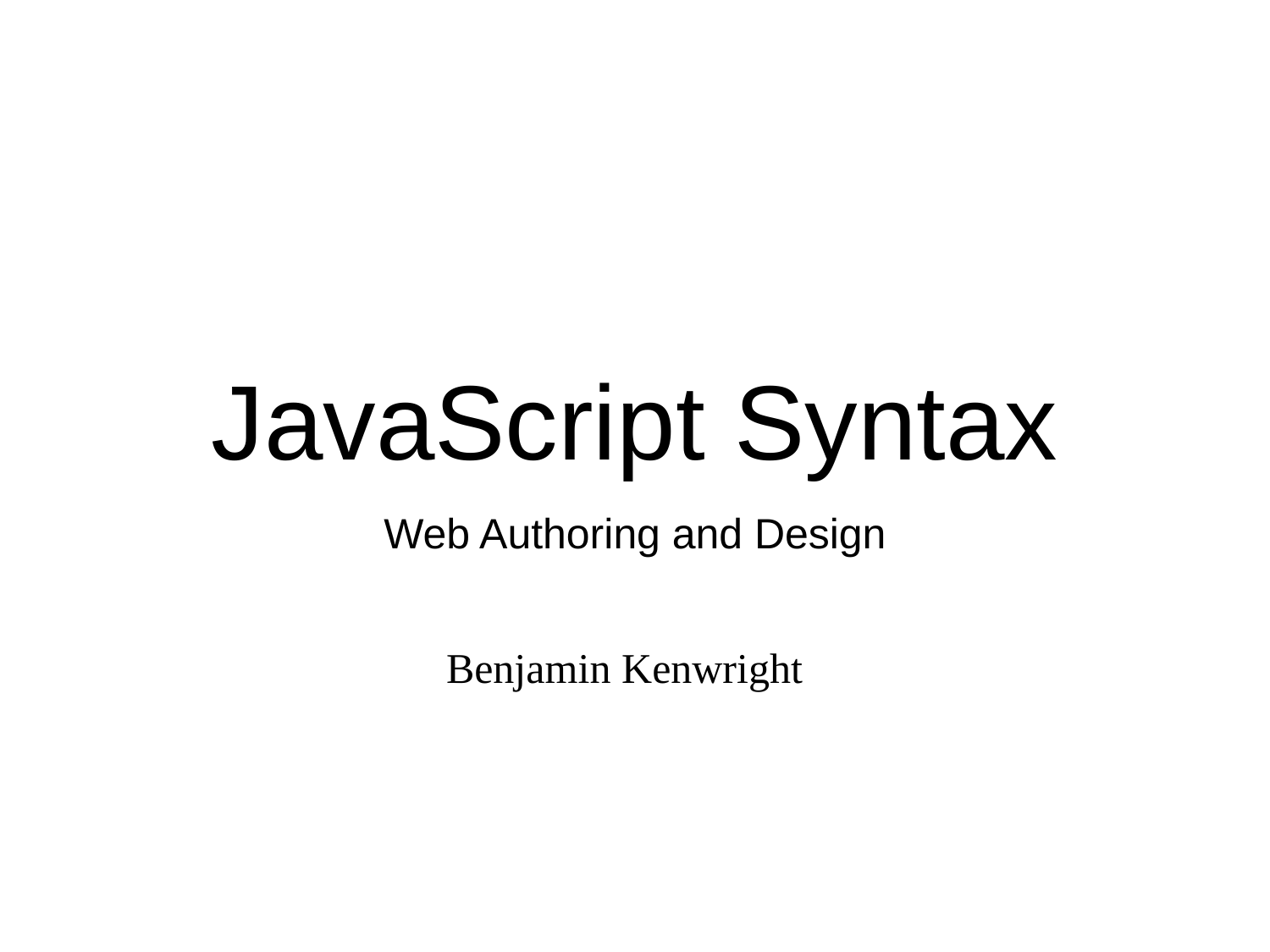

JavaScript Syntax
Web Authoring and Design
Benjamin Kenwright